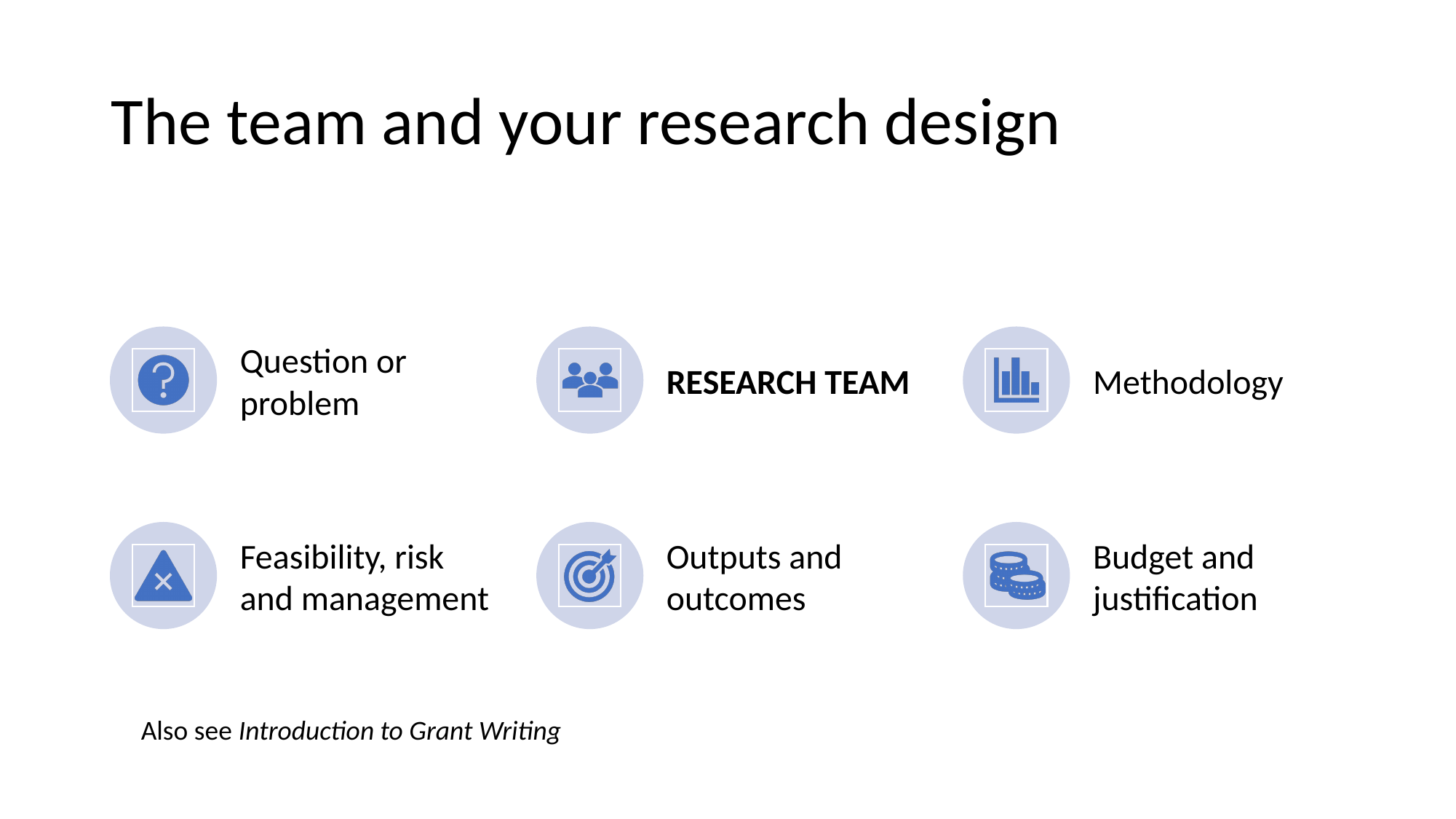

# The team and your research design
Question or problem
RESEARCH TEAM
Methodology
Feasibility, risk and management
Outputs and outcomes
Budget and justification
Also see Introduction to Grant Writing